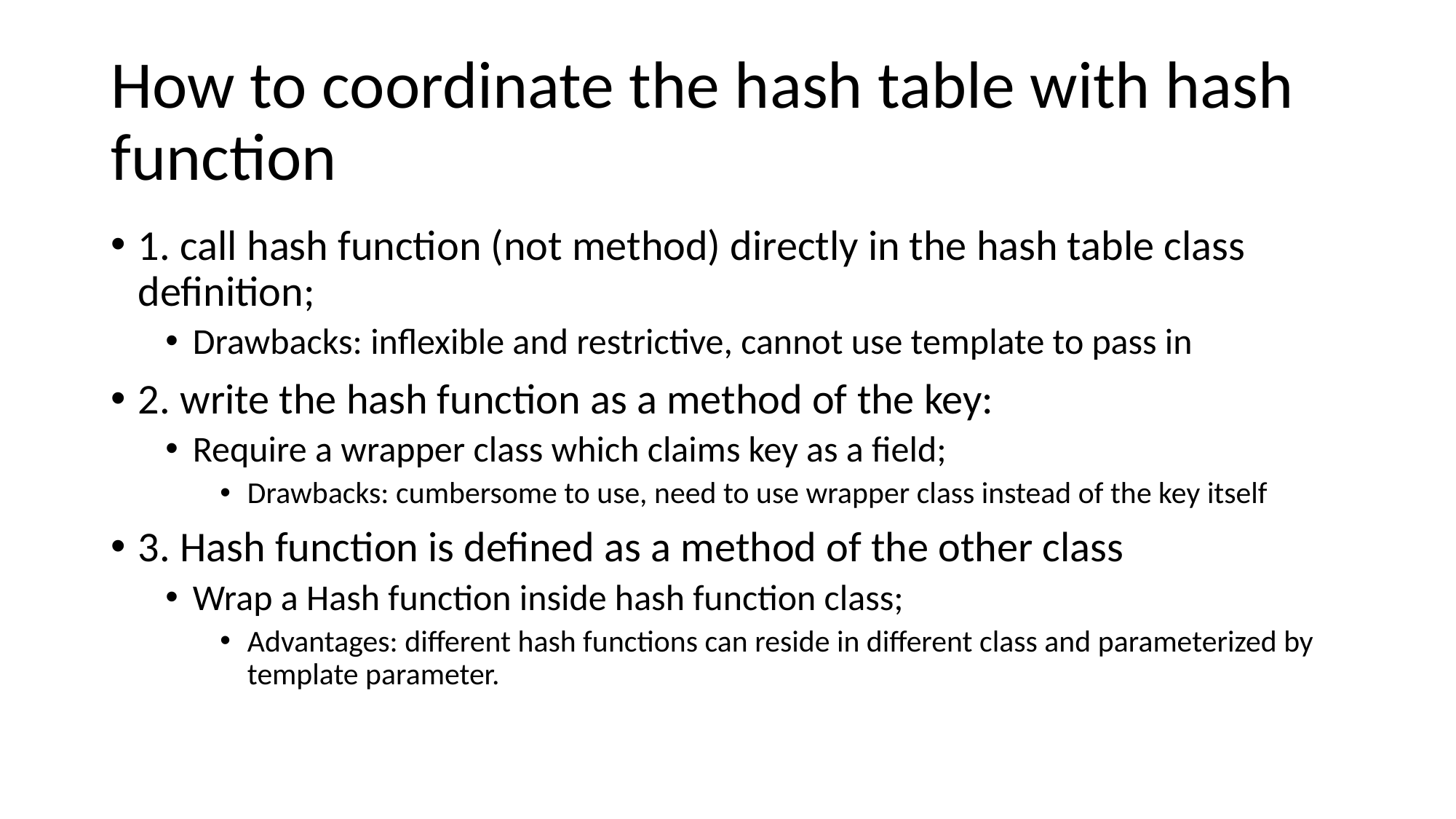

# How to coordinate the hash table with hash function
1. call hash function (not method) directly in the hash table class definition;
Drawbacks: inflexible and restrictive, cannot use template to pass in
2. write the hash function as a method of the key:
Require a wrapper class which claims key as a field;
Drawbacks: cumbersome to use, need to use wrapper class instead of the key itself
3. Hash function is defined as a method of the other class
Wrap a Hash function inside hash function class;
Advantages: different hash functions can reside in different class and parameterized by template parameter.